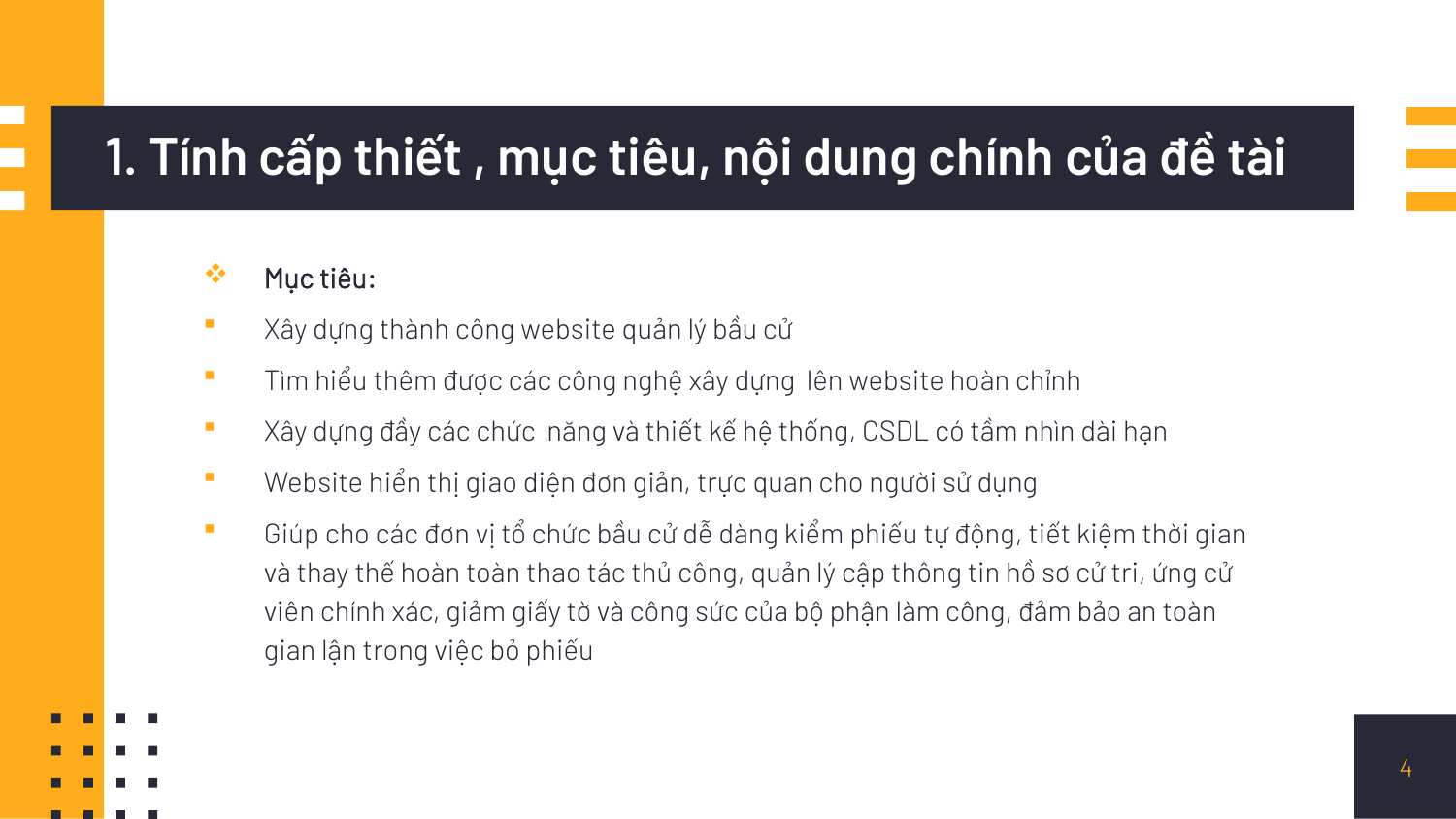

# 1. Tính cấp thiết , mục tiêu, nội dung chính của đề tài
Mục tiêu:
Xây dựng thành công website quản lý bầu cử
Tìm hiểu thêm được các công nghệ xây dựng  lên website hoàn chỉnh
Xây dựng đầy các chức  năng và thiết kế hệ thống, CSDL có tầm nhìn dài hạn
Website hiển thị giao diện đơn giản, trực quan cho người sử dụng
Giúp cho các đơn vị tổ chức bầu cử dễ dàng kiểm phiếu tự động, tiết kiệm thời gian và thay thế hoàn toàn thao tác thủ công, quản lý cập thông tin hồ sơ cử tri, ứng cử viên chính xác, giảm giấy tờ và công sức của bộ phận làm công, đảm bảo an toàn gian lận trong việc bỏ phiếu
4